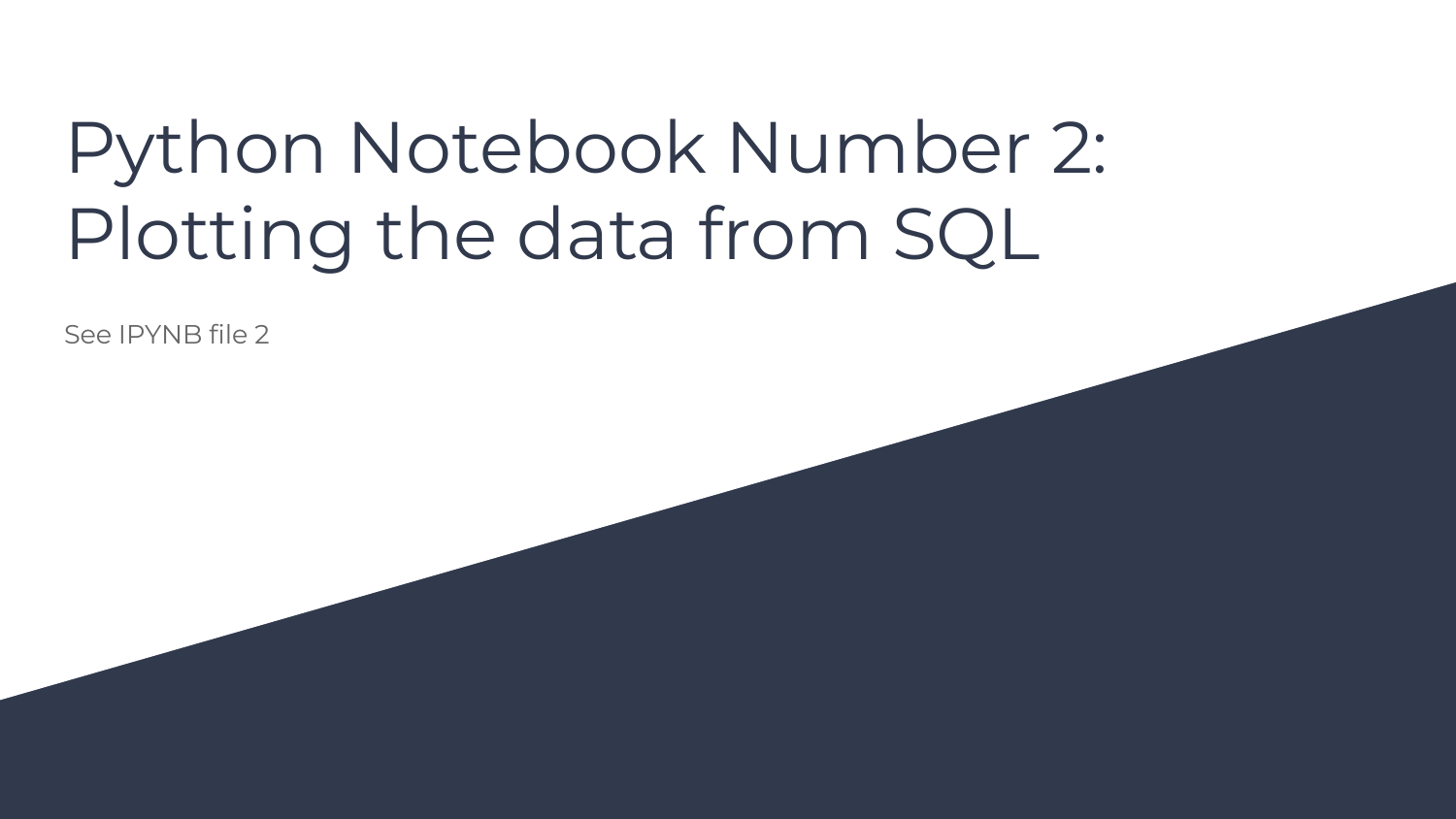

# Python Notebook Number 2: Plotting the data from SQL

See IPYNB file 2